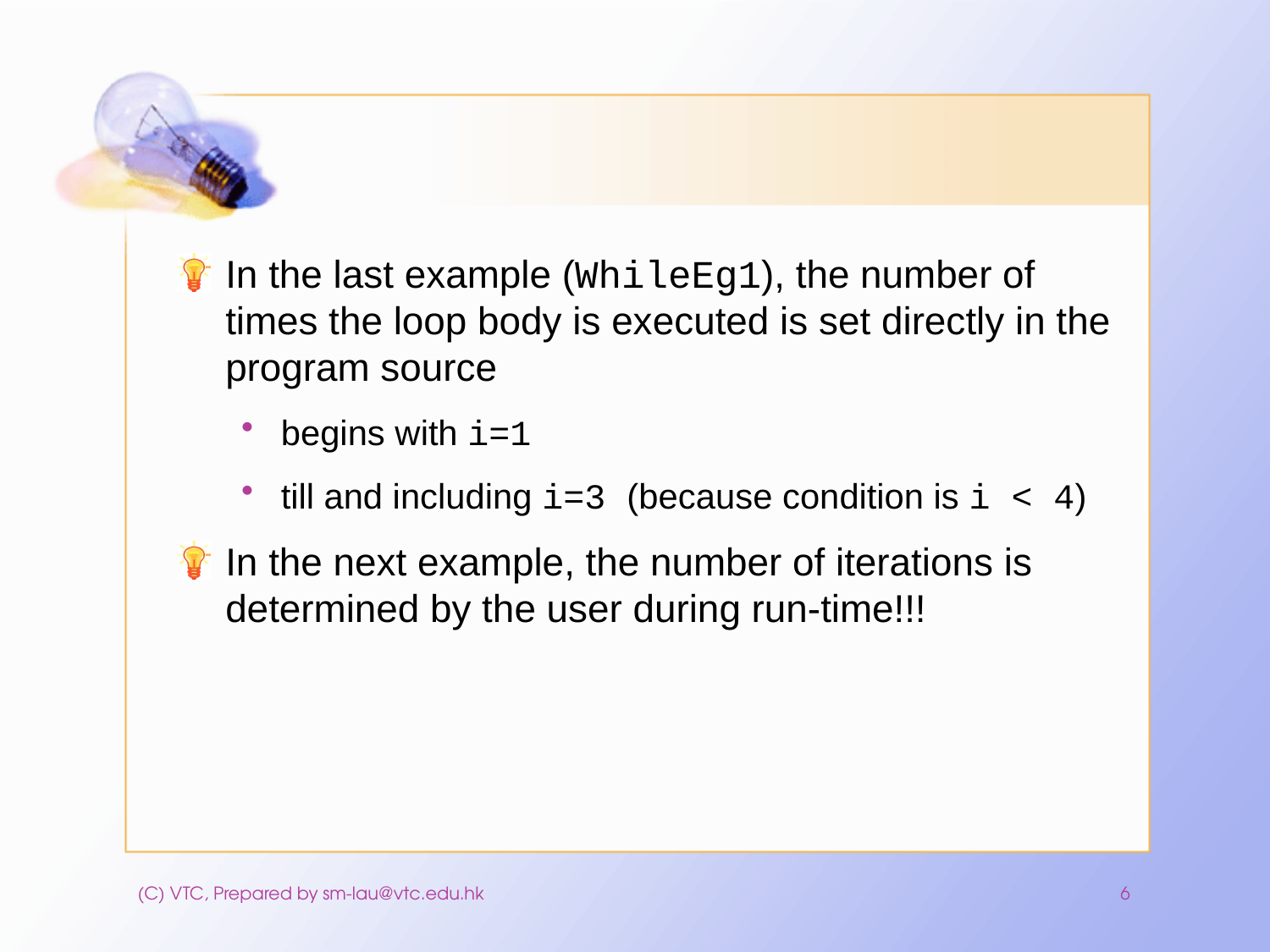

#
In the last example (WhileEg1), the number of times the loop body is executed is set directly in the program source
begins with i=1
till and including i=3 (because condition is i < 4)
In the next example, the number of iterations is determined by the user during run-time!!!
(C) VTC, Prepared by sm-lau@vtc.edu.hk
6